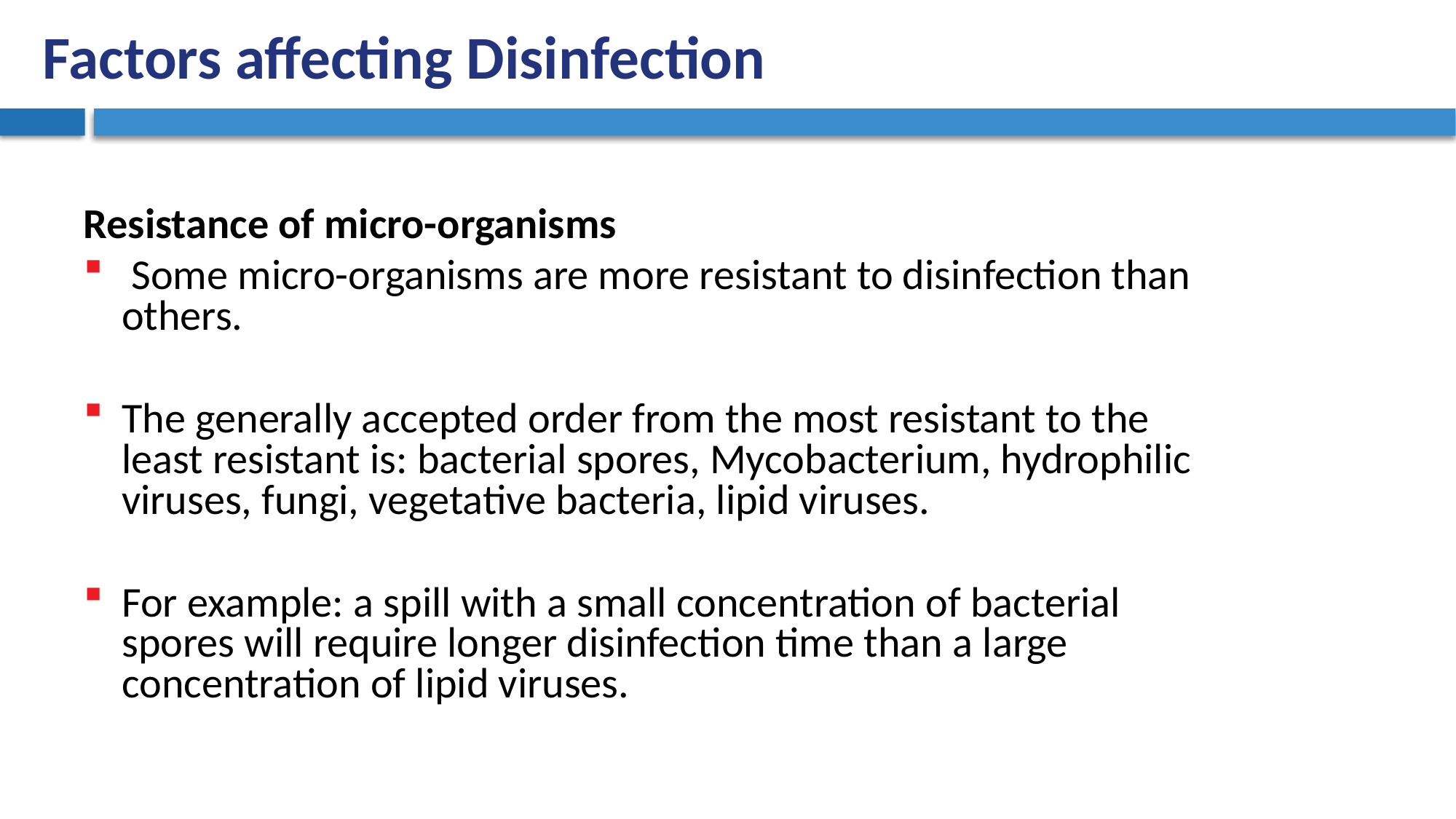

# Factors affecting Disinfection
Resistance of micro-organisms
 Some micro-organisms are more resistant to disinfection than others.

The generally accepted order from the most resistant to the least resistant is: bacterial spores, Mycobacterium, hydrophilic viruses, fungi, vegetative bacteria, lipid viruses.

For example: a spill with a small concentration of bacterial spores will require longer disinfection time than a large concentration of lipid viruses.